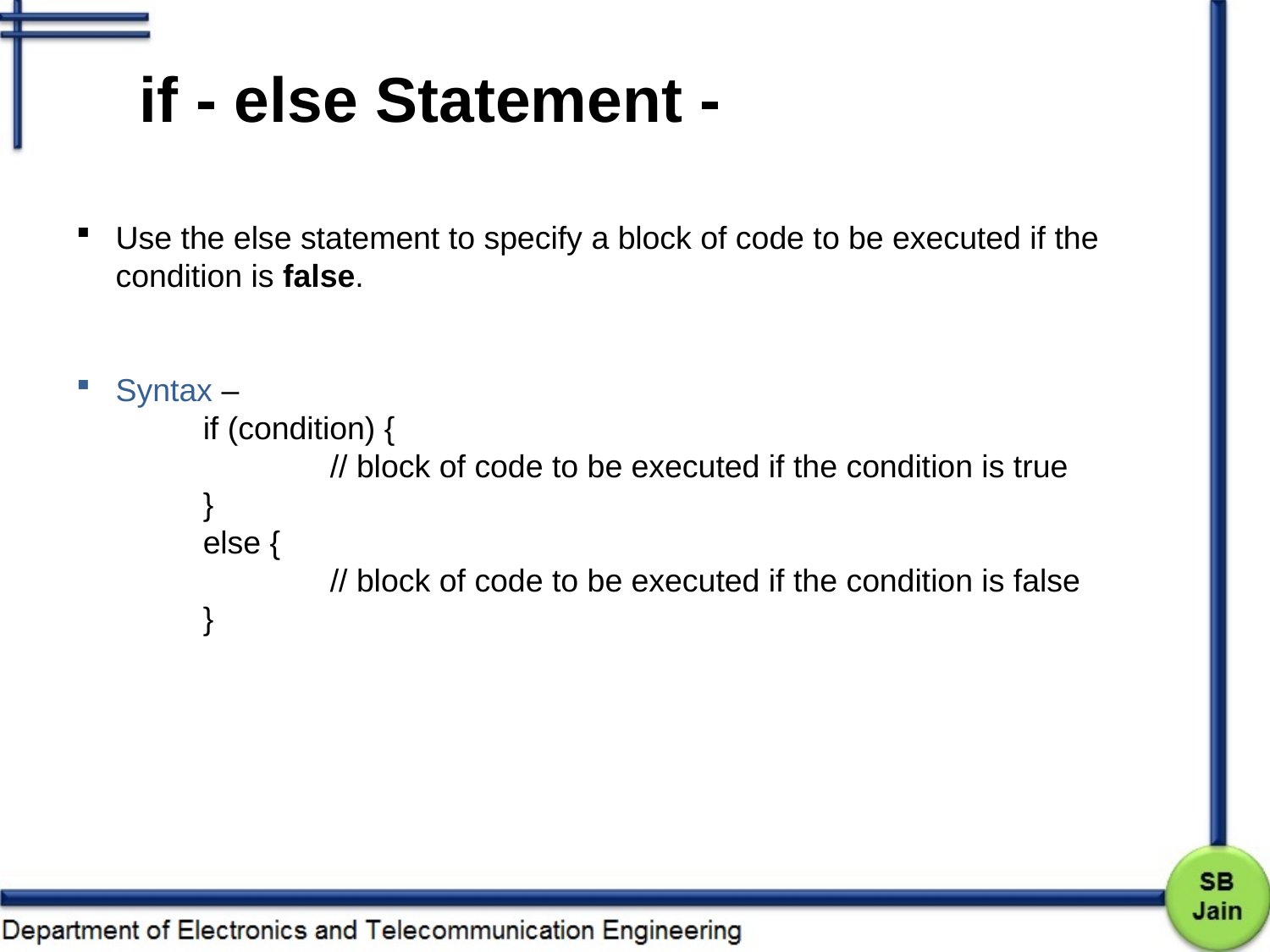

if - else Statement -
Use the else statement to specify a block of code to be executed if the condition is false.

Syntax –
 	if (condition) {
  		// block of code to be executed if the condition is true
	}
	else {
  		// block of code to be executed if the condition is false
	}